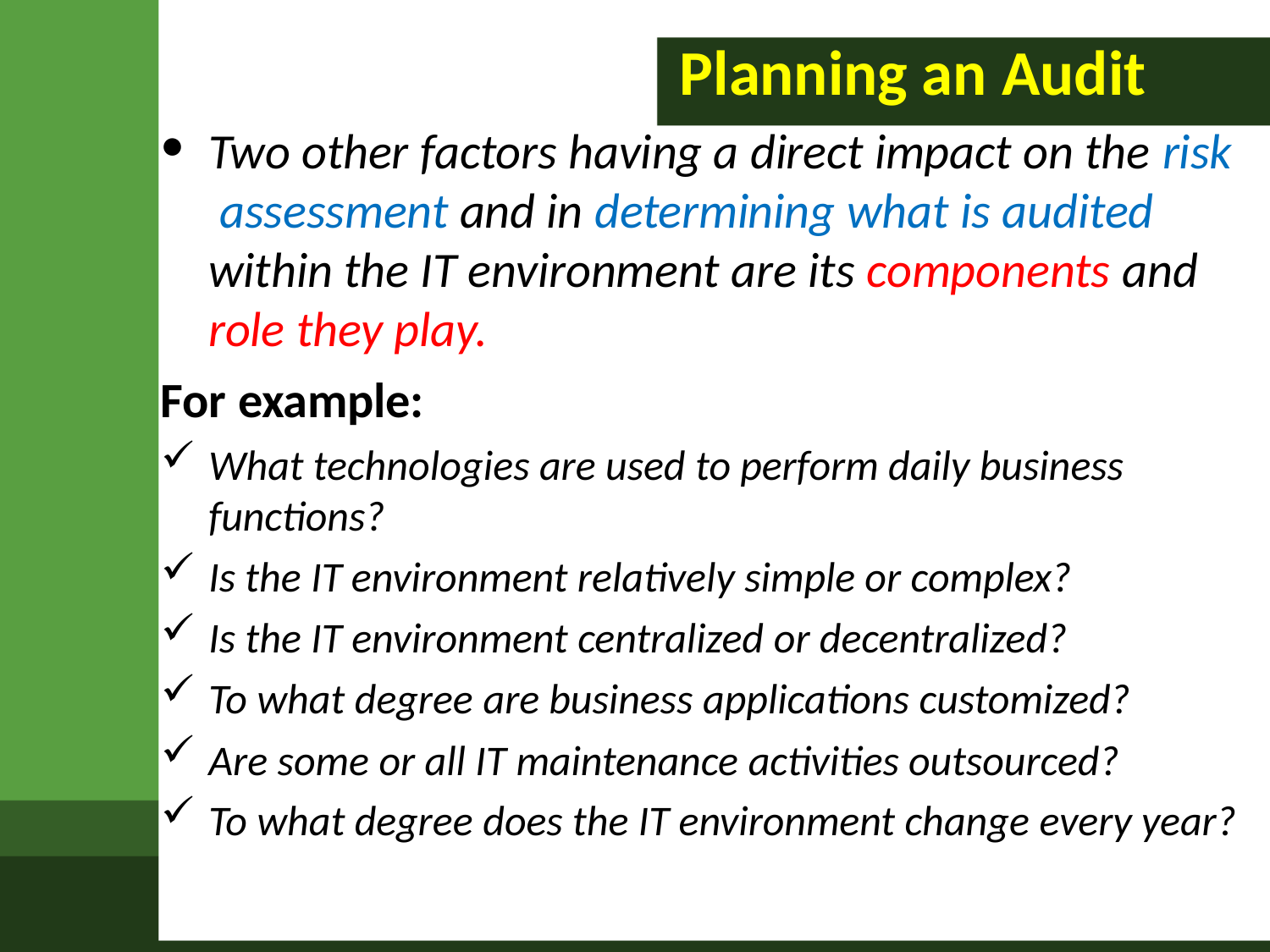

# Planning an Audit
Two other factors having a direct impact on the risk  assessment and in determining what is audited  within the IT environment are its components and  role they play.
For example:
What technologies are used to perform daily business
functions?
Is the IT environment relatively simple or complex?
Is the IT environment centralized or decentralized?
To what degree are business applications customized?
Are some or all IT maintenance activities outsourced?
To what degree does the IT environment change every year?